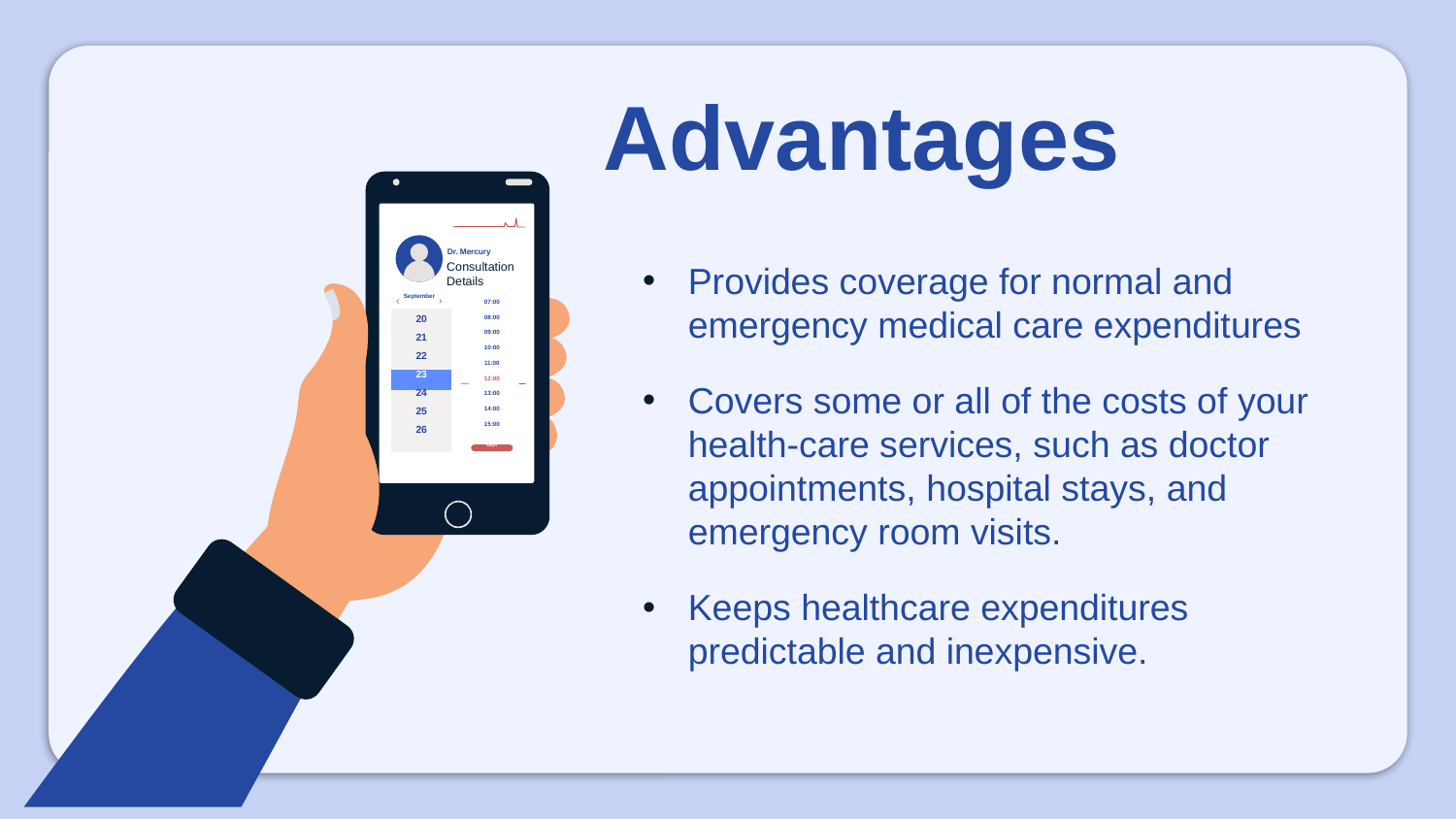

# Advantages

Dr. Mercury

Provides coverage for normal and emergency medical care expenditures
Covers some or all of the costs of your health-care services, such as doctor appointments, hospital stays, and emergency room visits.
Keeps healthcare expenditures predictable and inexpensive.
Consultation Details
September
07:00

20
08:00

09:00
21
10:00
22
11:00
23
12:00

24
13:00

25
14:00
15:00
26
GO!